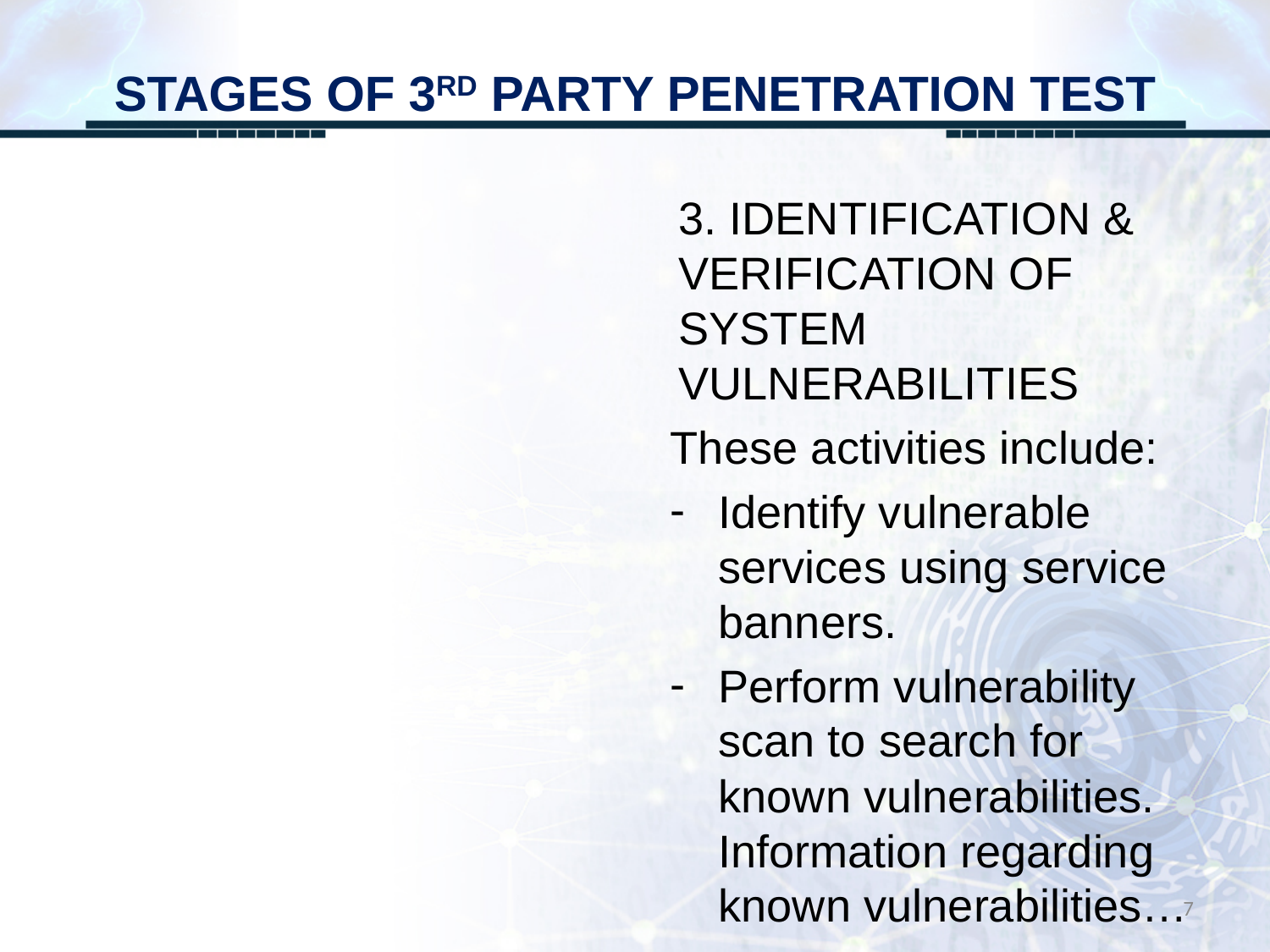

# STAGES OF 3RD PARTY PENETRATION TEST
3. IDENTIFICATION & VERIFICATION OF SYSTEM VULNERABILITIES
These activities include:
Identify vulnerable services using service banners.
Perform vulnerability scan to search for known vulnerabilities. Information regarding known vulnerabilities…
7